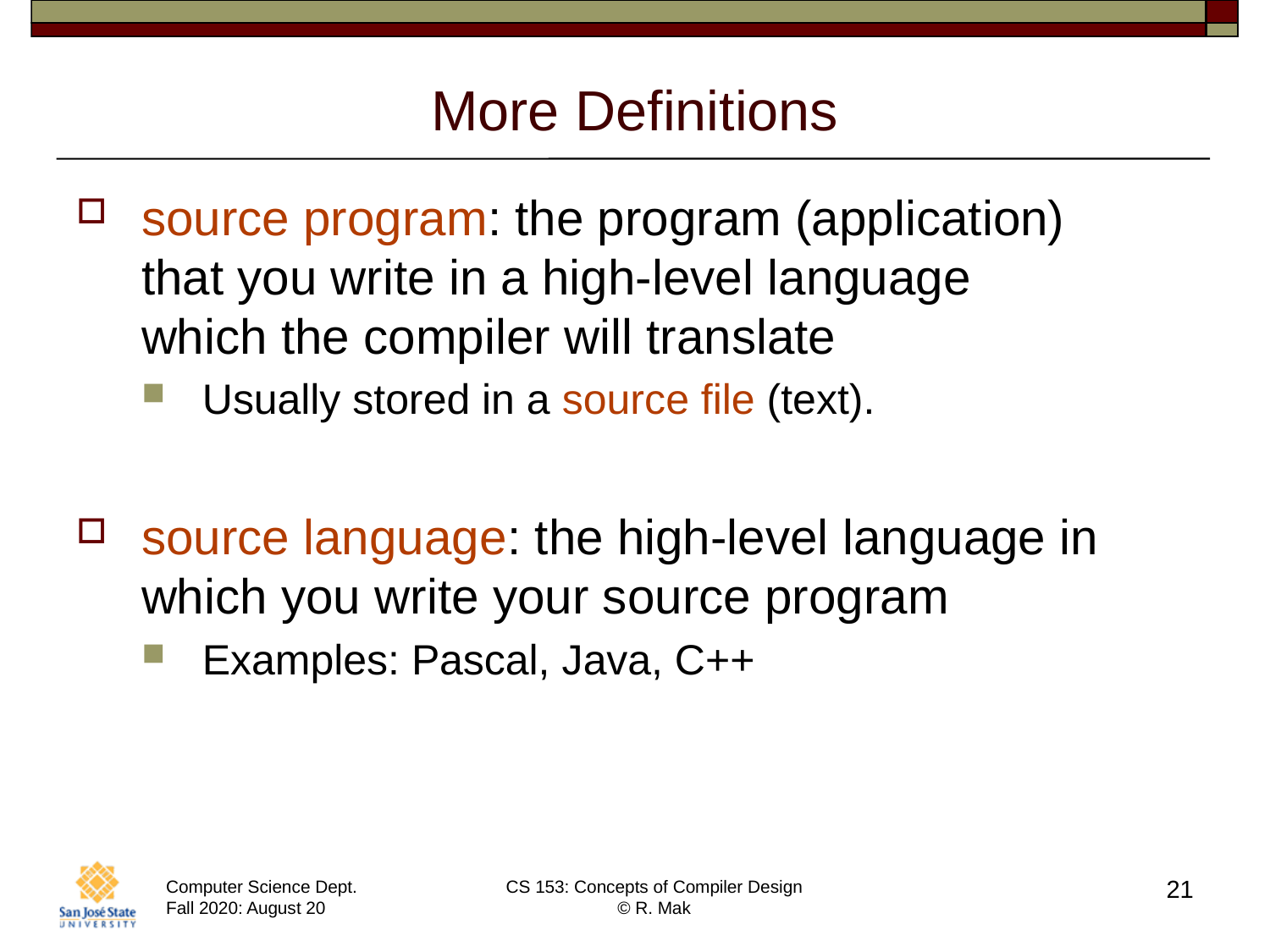

# More Definitions
source program: the program (application)
that you write in a high-level language
which the compiler will translate
Usually stored in a source file (text).

source language: the high-level language in which you write your source program
Examples: Pascal, Java, C++
21